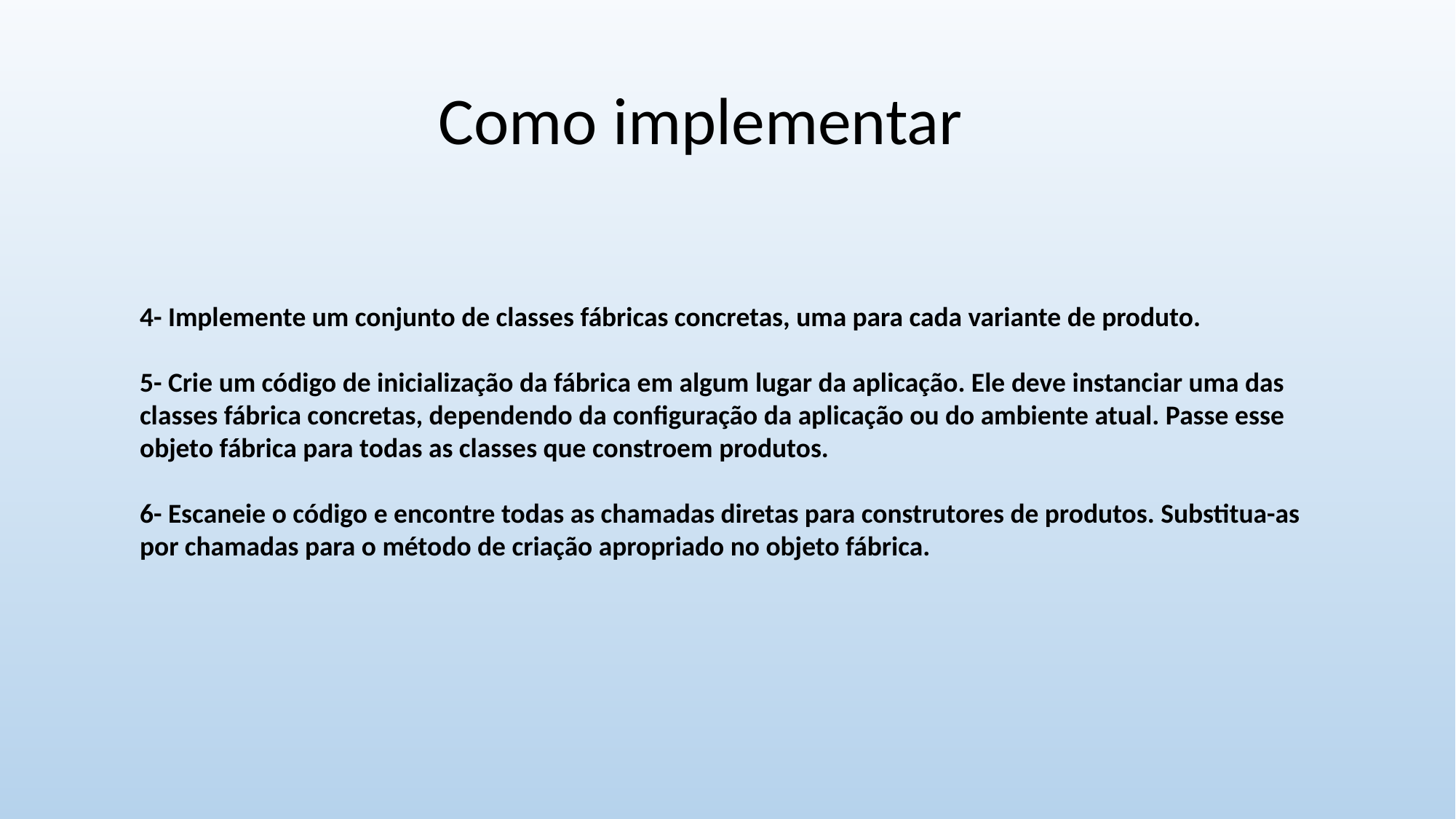

# Como implementar

4- Implemente um conjunto de classes fábricas concretas, uma para cada variante de produto.

5- Crie um código de inicialização da fábrica em algum lugar da aplicação. Ele deve instanciar uma das classes fábrica concretas, dependendo da configuração da aplicação ou do ambiente atual. Passe esse objeto fábrica para todas as classes que constroem produtos.

6- Escaneie o código e encontre todas as chamadas diretas para construtores de produtos. Substitua-as por chamadas para o método de criação apropriado no objeto fábrica.